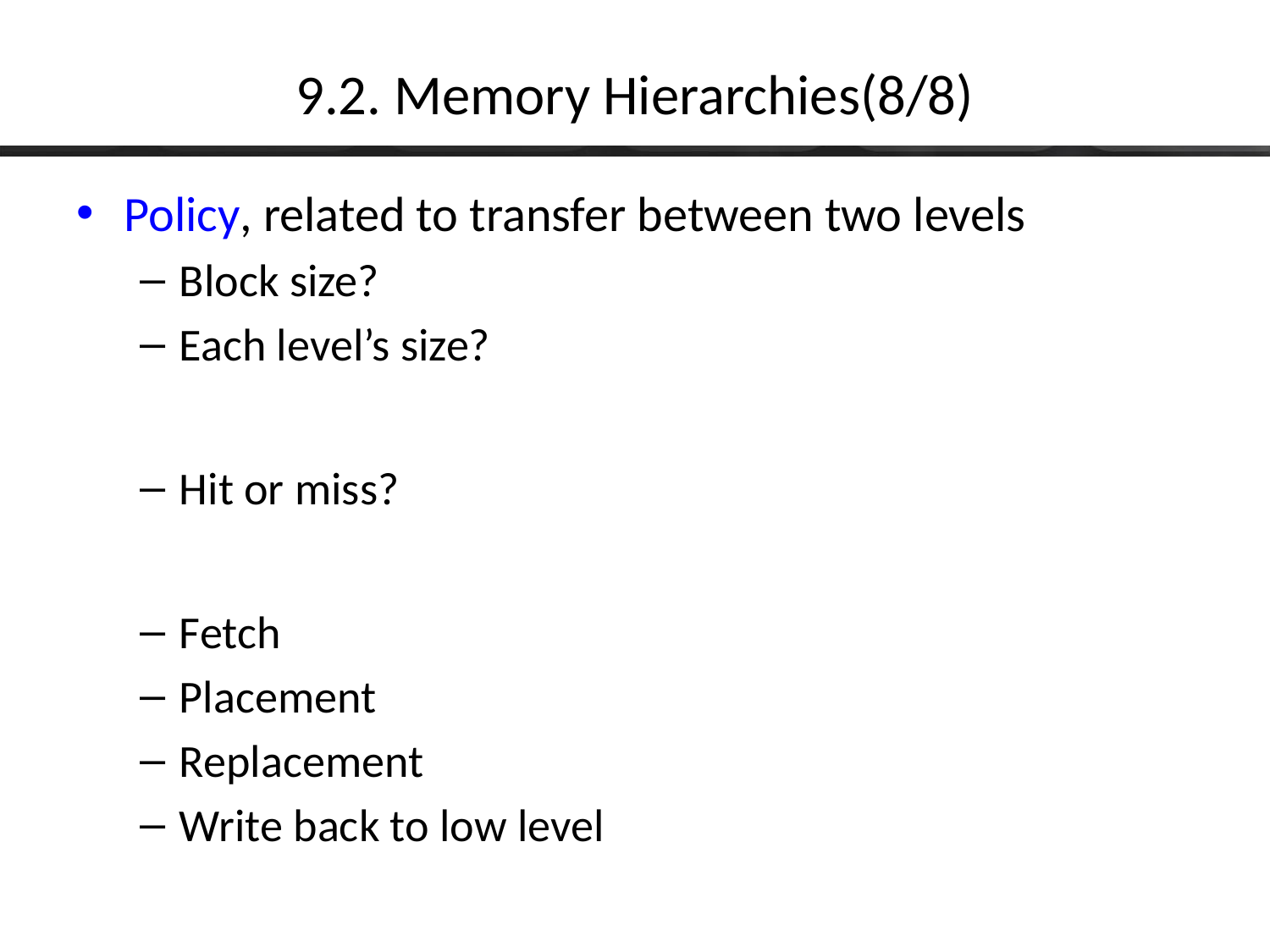

# 9.2. Memory Hierarchies(8/8)
Policy, related to transfer between two levels
Block size?
Each level’s size?

Hit or miss?

Fetch
Placement
Replacement
Write back to low level